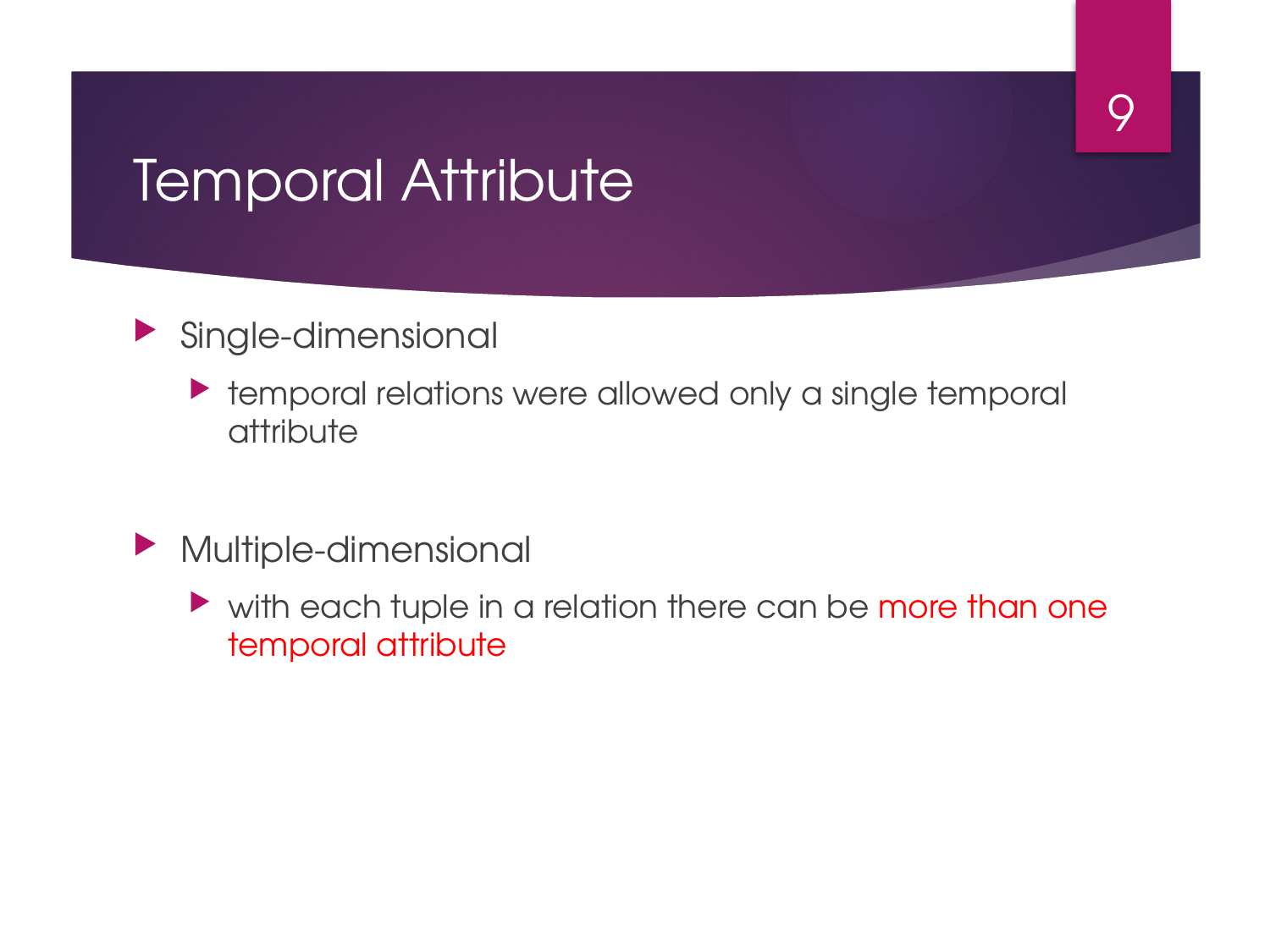

9
# Temporal Attribute
Single-dimensional
temporal relations were allowed only a single temporal attribute

Multiple-dimensional
with each tuple in a relation there can be more than one temporal attribute